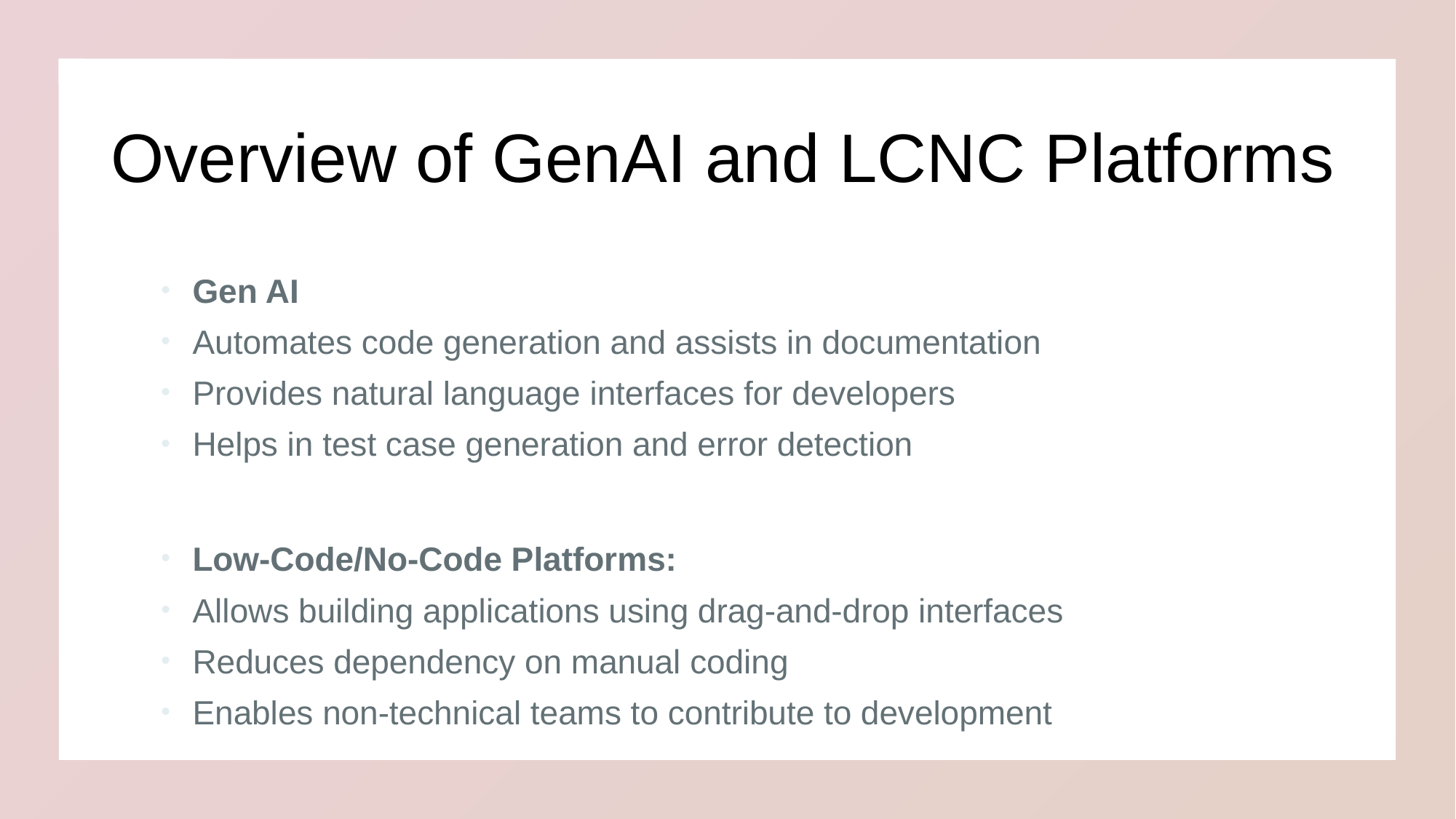

# Overview of GenAI and LCNC Platforms
Gen AI
Automates code generation and assists in documentation
Provides natural language interfaces for developers
Helps in test case generation and error detection

Low-Code/No-Code Platforms:
Allows building applications using drag-and-drop interfaces
Reduces dependency on manual coding
Enables non-technical teams to contribute to development